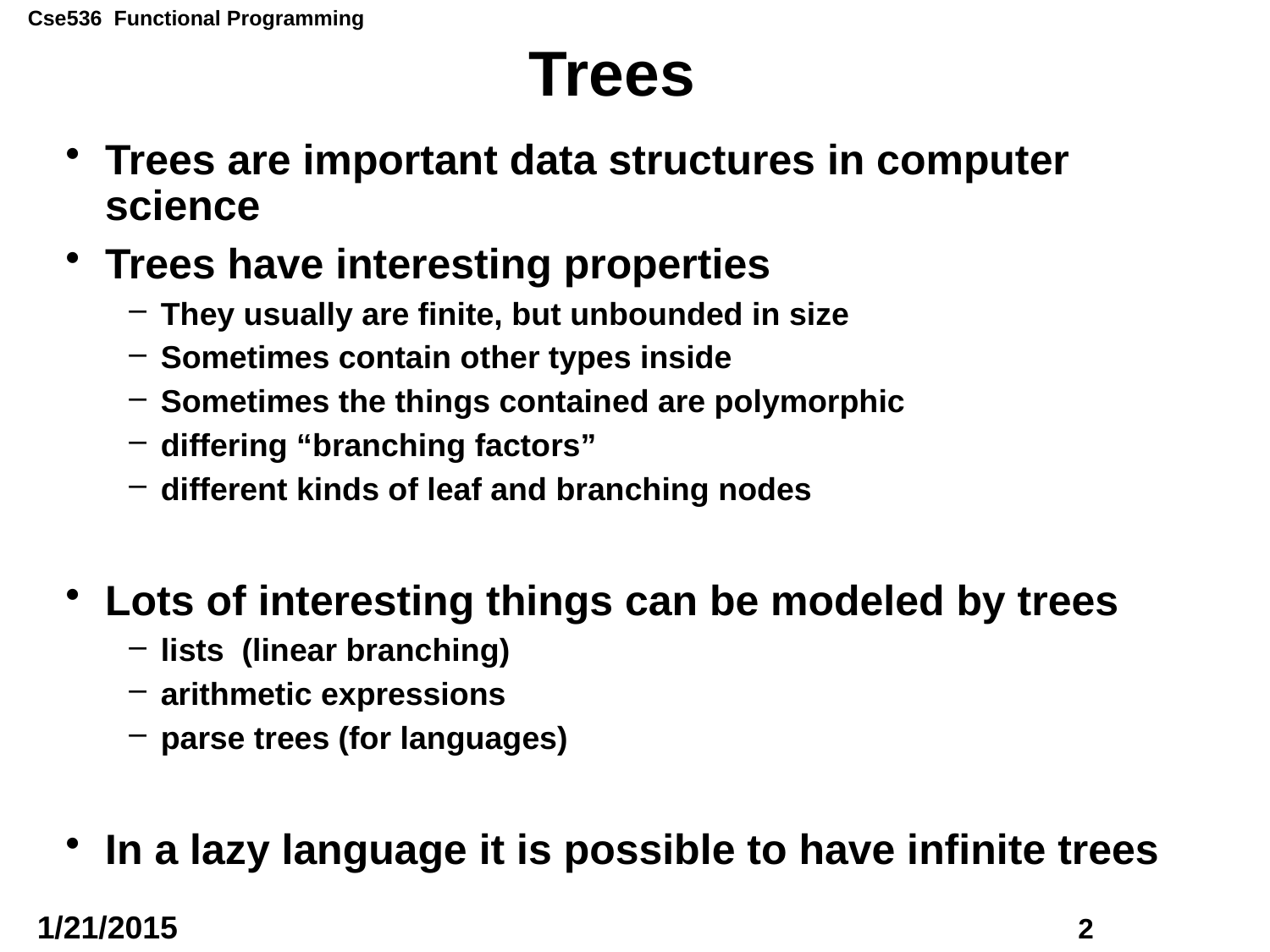

# Trees
Trees are important data structures in computer science
Trees have interesting properties
They usually are finite, but unbounded in size
Sometimes contain other types inside
Sometimes the things contained are polymorphic
differing “branching factors”
different kinds of leaf and branching nodes

Lots of interesting things can be modeled by trees
lists  (linear branching)
arithmetic expressions
parse trees (for languages)

In a lazy language it is possible to have infinite trees